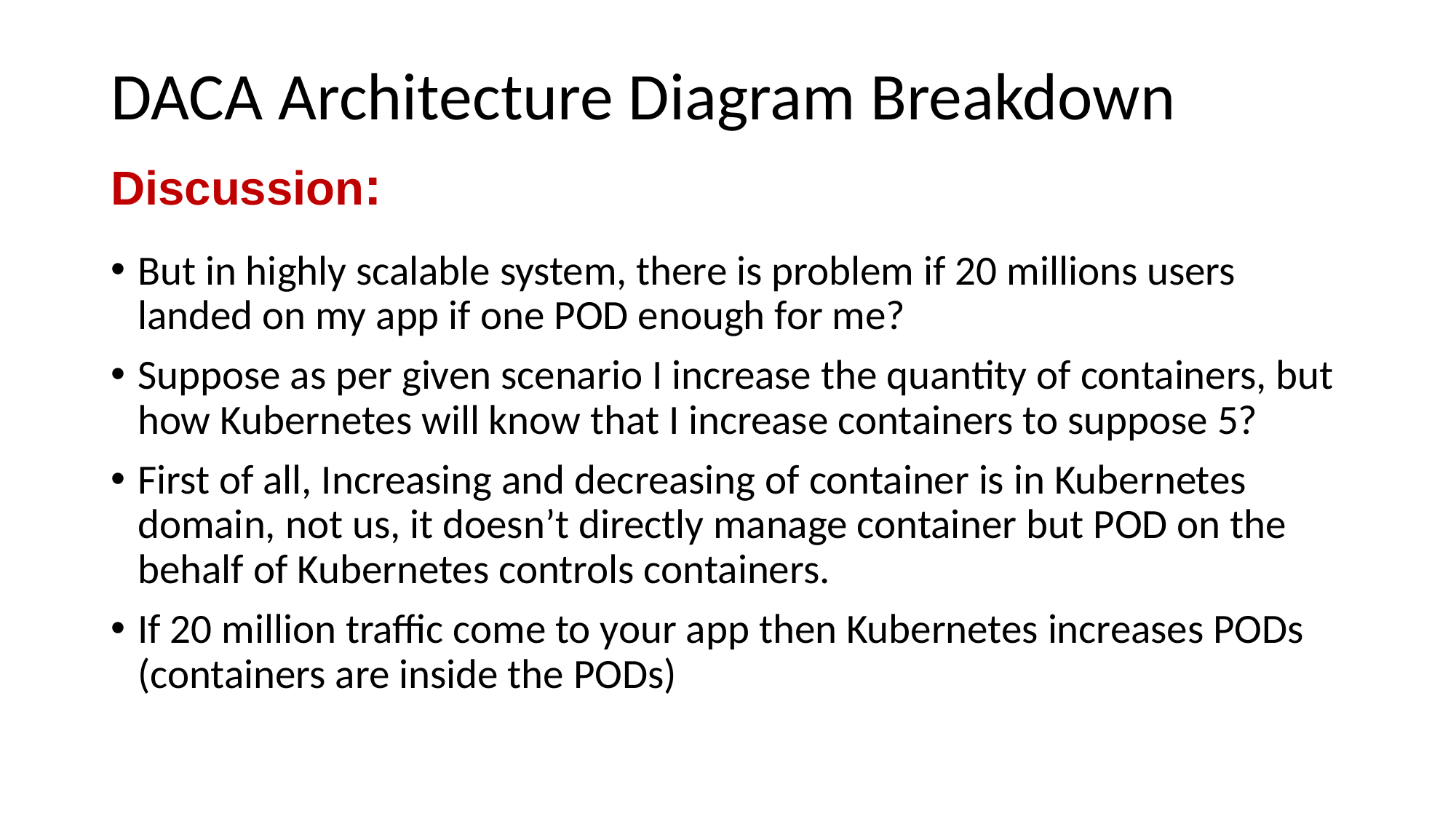

# DACA Architecture Diagram Breakdown
Discussion:
But in highly scalable system, there is problem if 20 millions users landed on my app if one POD enough for me?
Suppose as per given scenario I increase the quantity of containers, but how Kubernetes will know that I increase containers to suppose 5?
First of all, Increasing and decreasing of container is in Kubernetes domain, not us, it doesn’t directly manage container but POD on the behalf of Kubernetes controls containers.
If 20 million traffic come to your app then Kubernetes increases PODs (containers are inside the PODs)